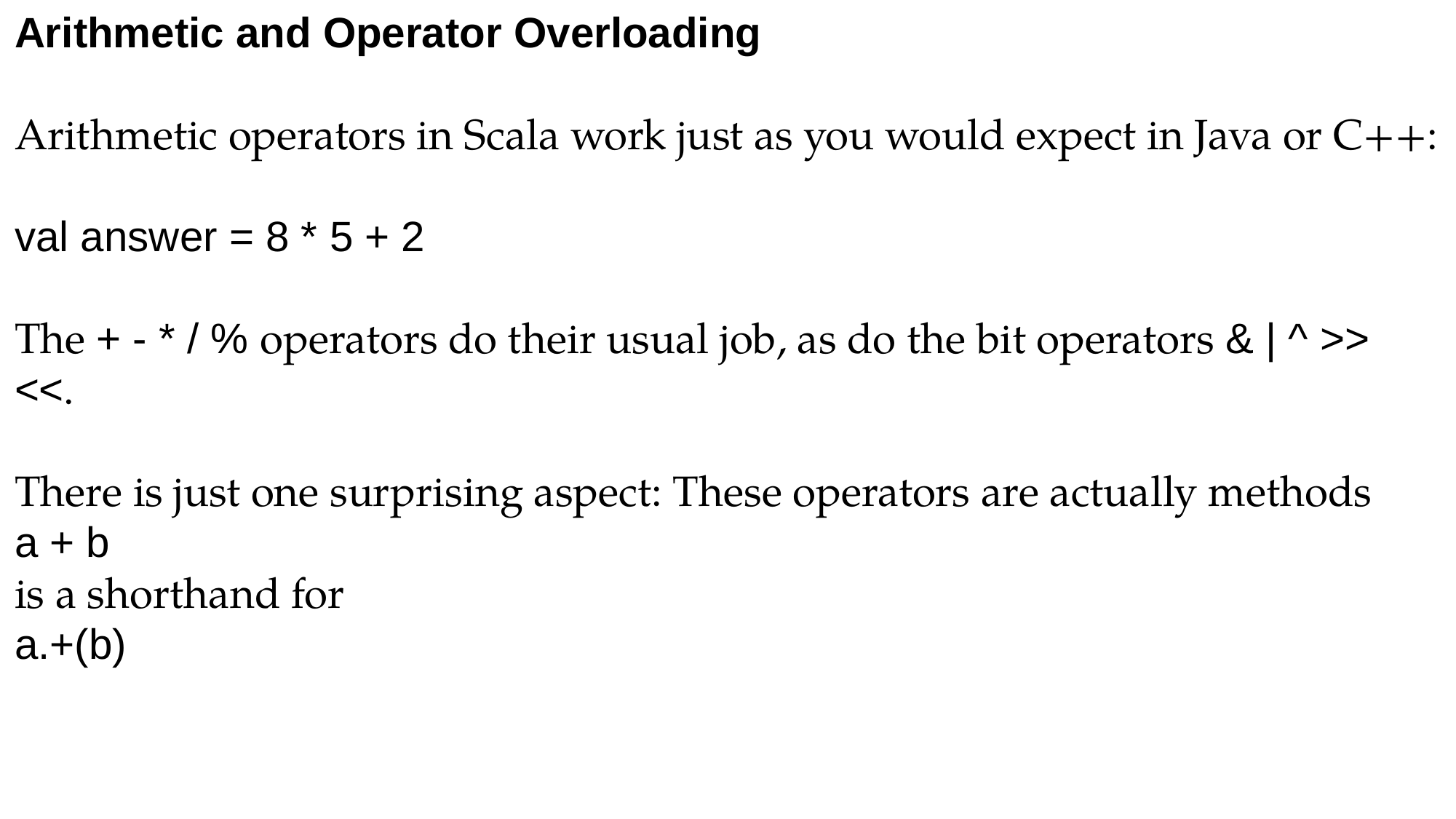

Arithmetic and Operator Overloading

Arithmetic operators in Scala work just as you would expect in Java or C++:

val answer = 8 * 5 + 2

The + - * / % operators do their usual job, as do the bit operators & | ^ >> <<.

There is just one surprising aspect: These operators are actually methods
a + b
is a shorthand for
a.+(b)